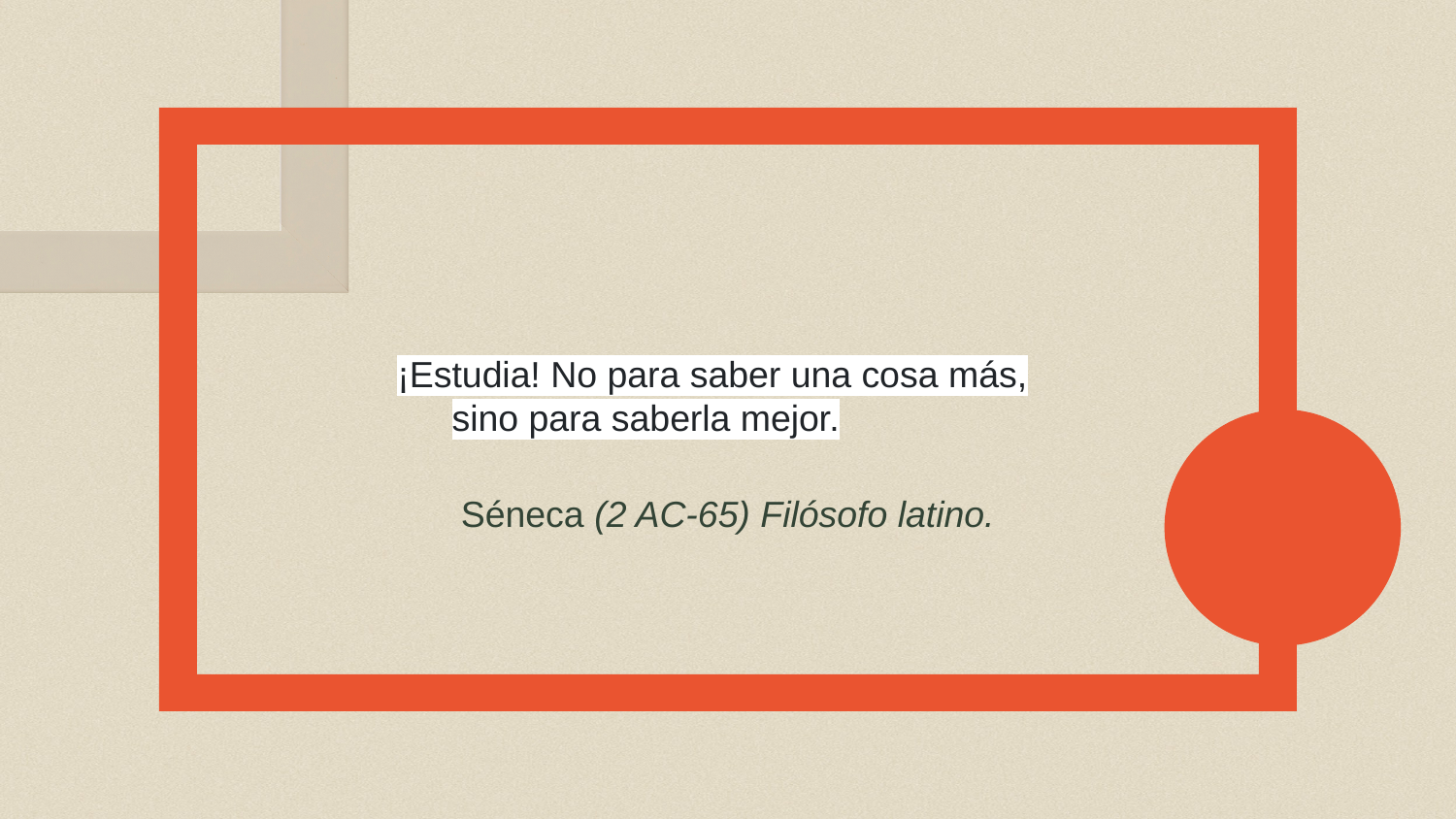

¡Estudia! No para saber una cosa más, sino para saberla mejor.
# Séneca (2 AC-65) Filósofo latino.